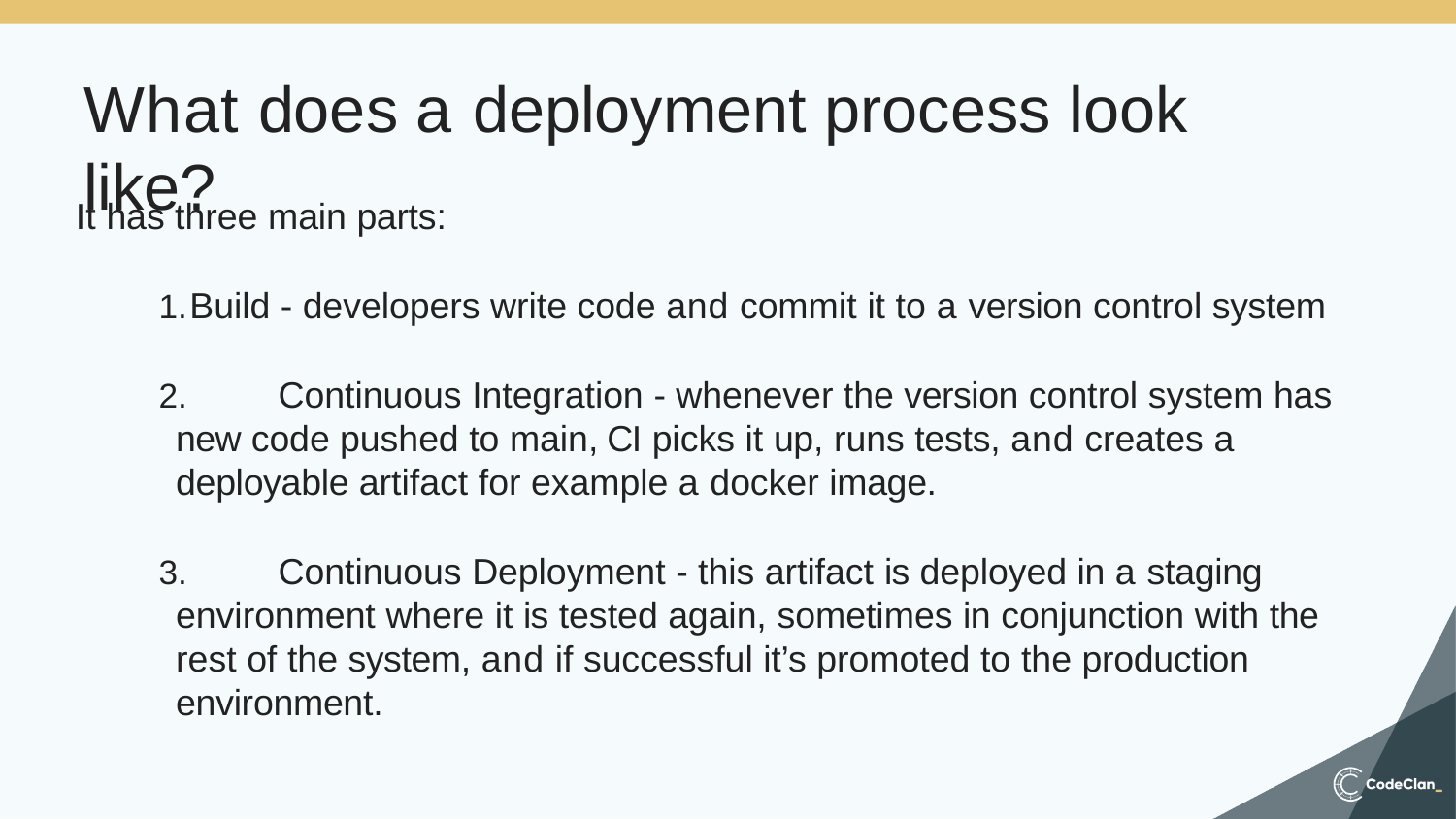

# What does a deployment process look like?
It has three main parts:

Build - developers write code and commit it to a version control system

	Continuous Integration - whenever the version control system has new code pushed to main, CI picks it up, runs tests, and creates a deployable artifact for example a docker image.

	Continuous Deployment - this artifact is deployed in a staging environment where it is tested again, sometimes in conjunction with the rest of the system, and if successful it’s promoted to the production environment.